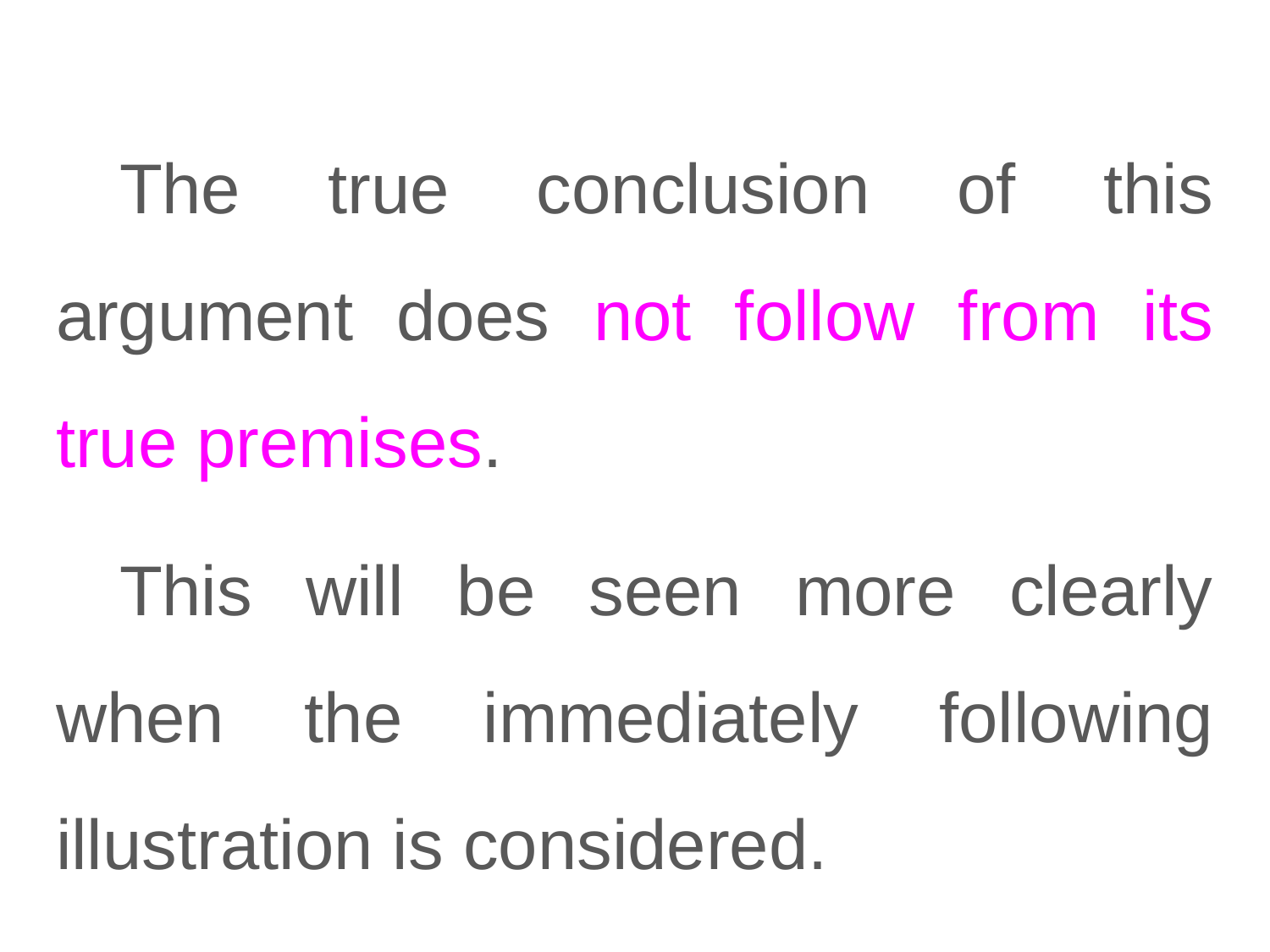

#
The true conclusion of this argument does not follow from its true premises.
This will be seen more clearly when the immediately following illustration is considered.